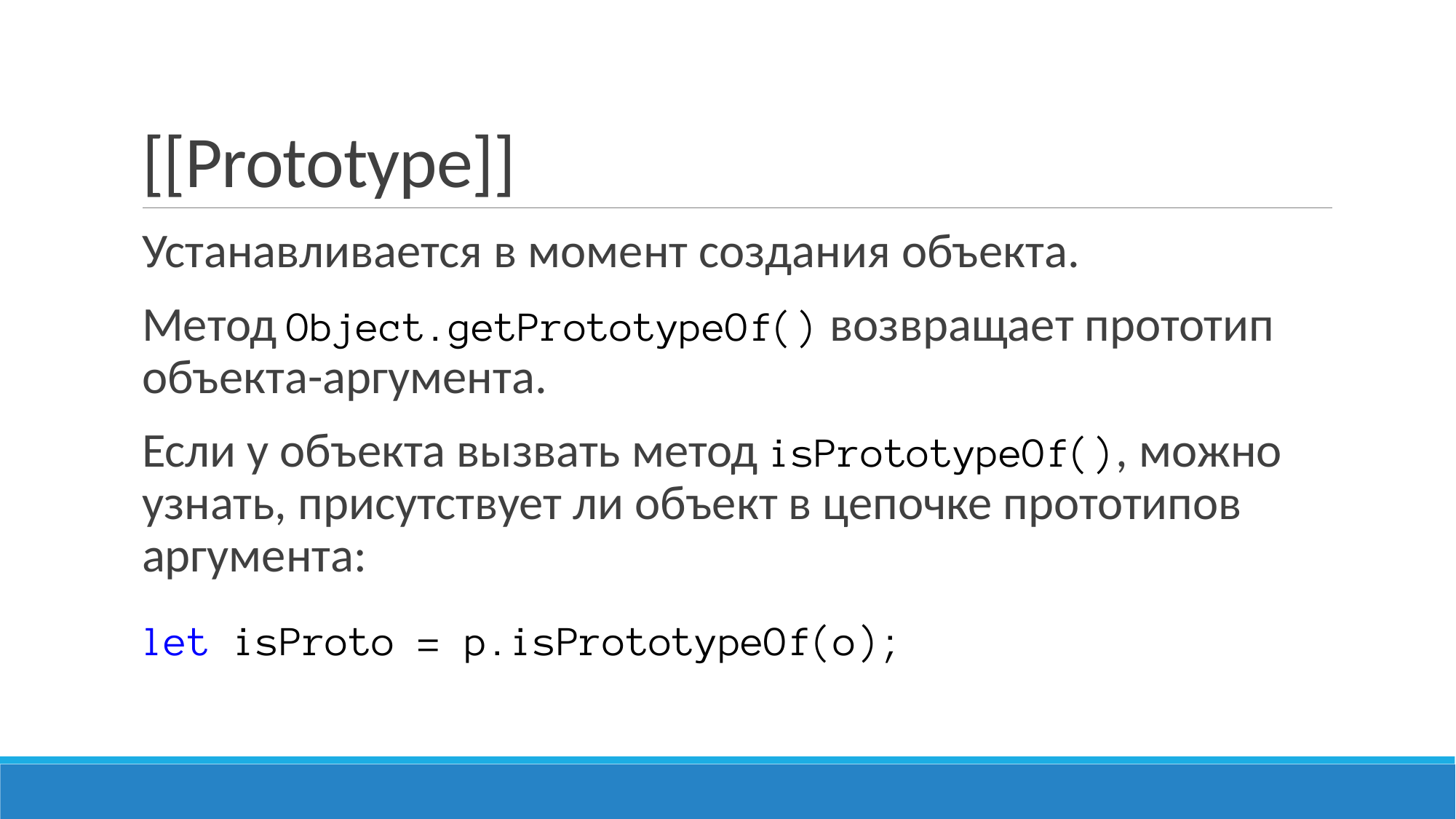

# [[Prototype]]
Устанавливается в момент создания объекта.
Метод Object.getPrototypeOf() возвращает прототип объекта-аргумента.
Если у объекта вызвать метод isPrototypeOf(), можно узнать, присутствует ли объект в цепочке прототипов аргумента:
let isProto = p.isPrototypeOf(o);